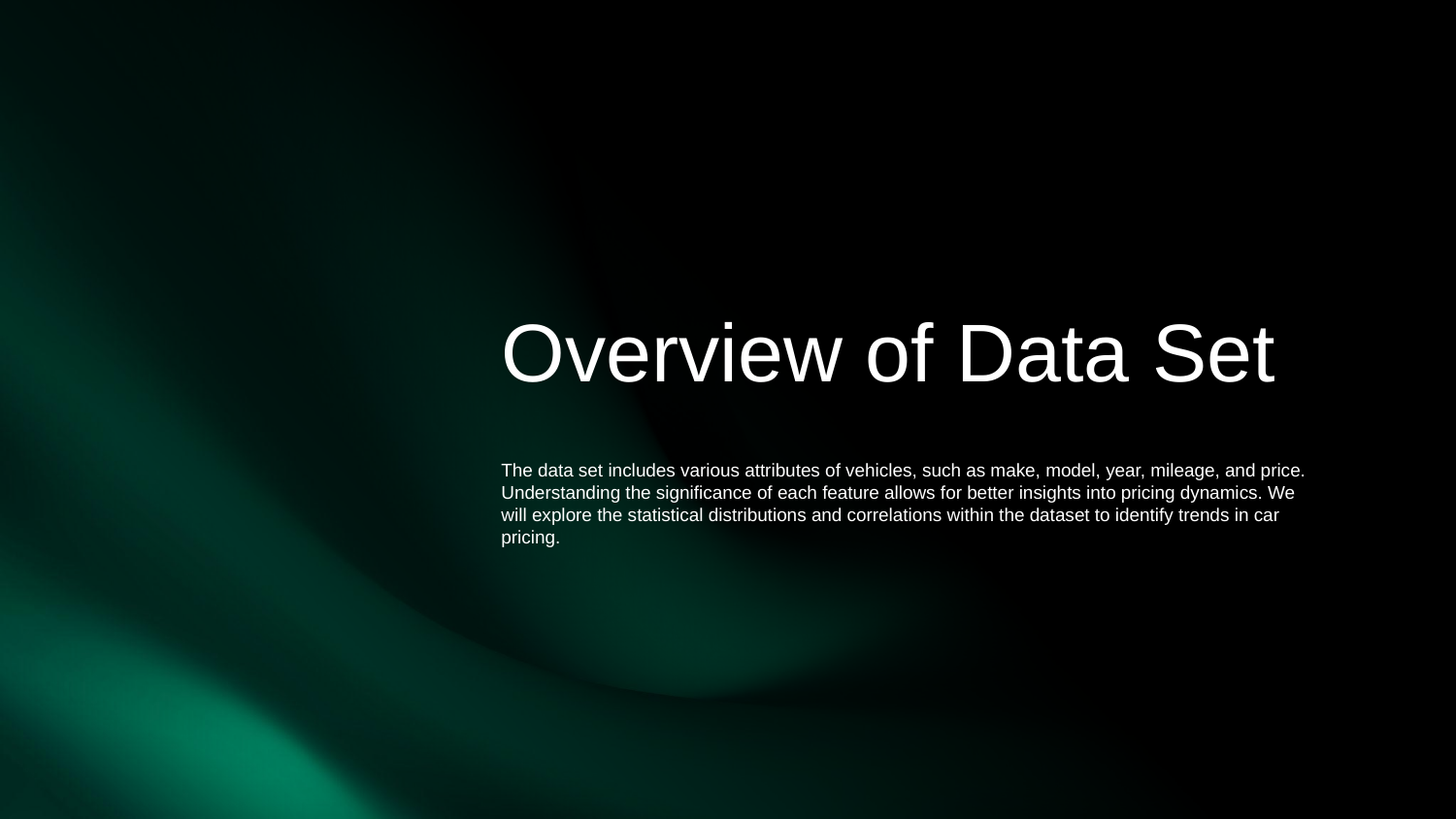

# Overview of Data Set
The data set includes various attributes of vehicles, such as make, model, year, mileage, and price. Understanding the significance of each feature allows for better insights into pricing dynamics. We will explore the statistical distributions and correlations within the dataset to identify trends in car pricing.